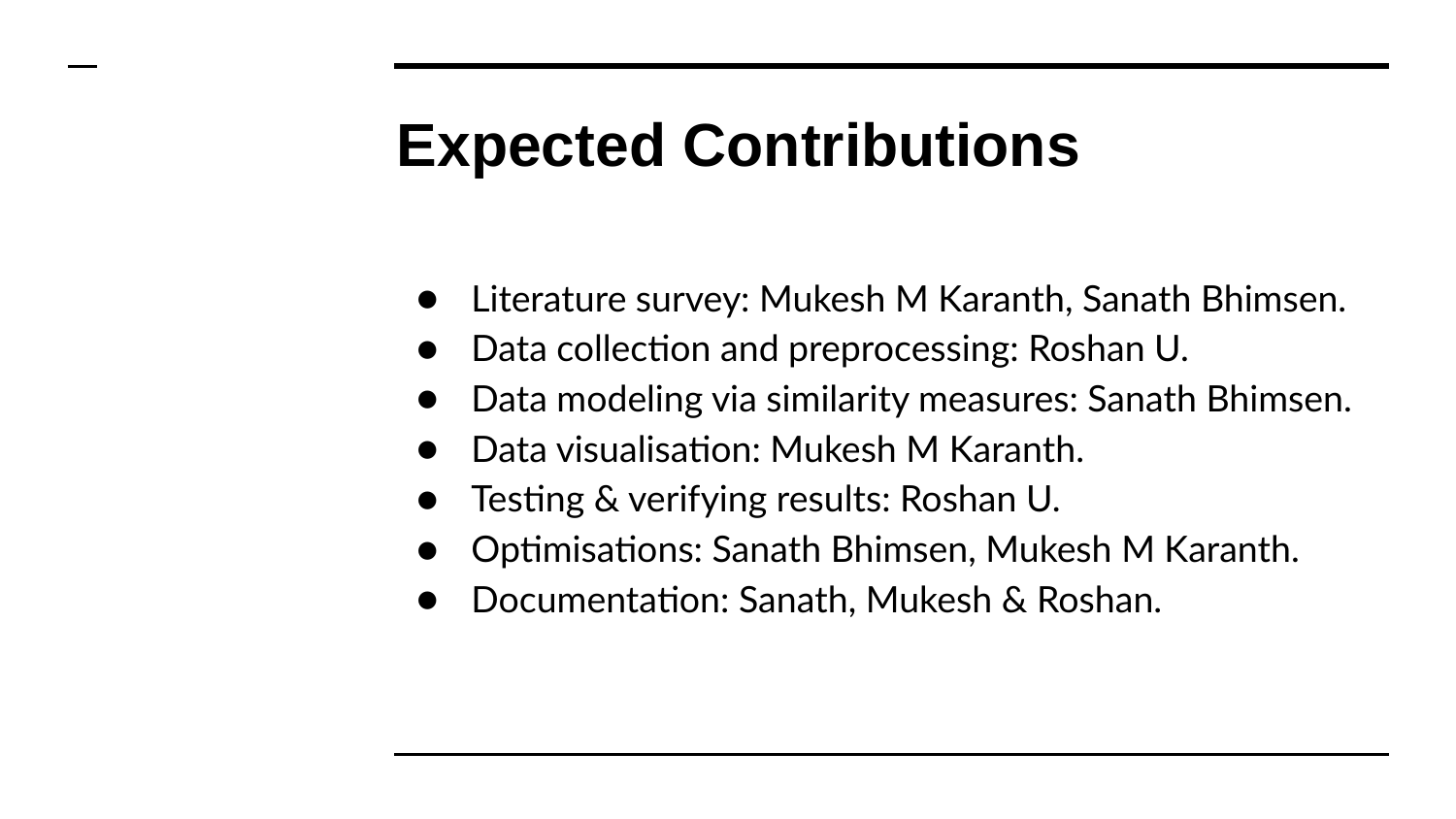

# Expected Contributions
Literature survey: Mukesh M Karanth, Sanath Bhimsen.
Data collection and preprocessing: Roshan U.
Data modeling via similarity measures: Sanath Bhimsen.
Data visualisation: Mukesh M Karanth.
Testing & verifying results: Roshan U.
Optimisations: Sanath Bhimsen, Mukesh M Karanth.
Documentation: Sanath, Mukesh & Roshan.